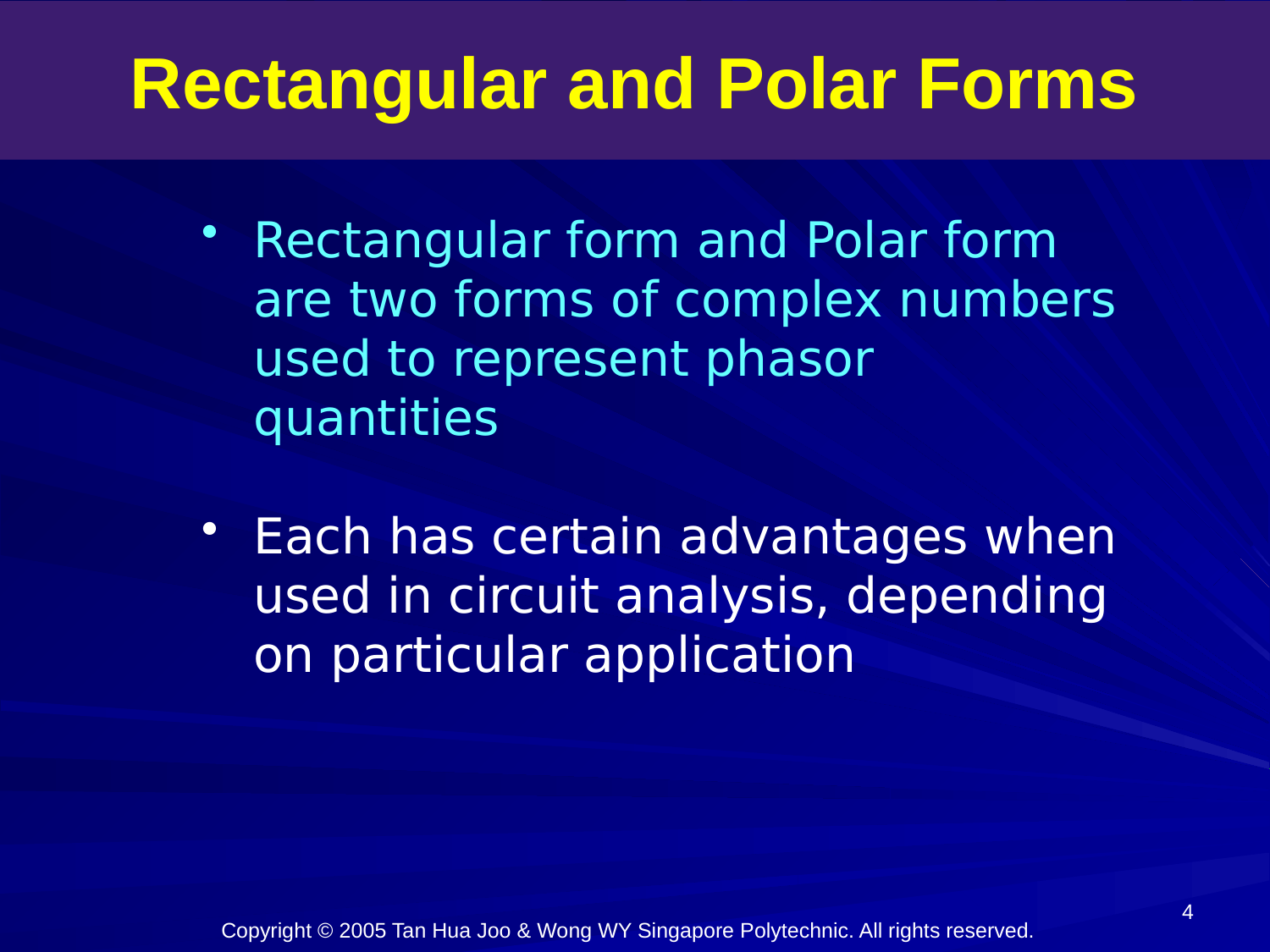

Rectangular and Polar Forms
Rectangular form and Polar form are two forms of complex numbers used to represent phasor quantities

Each has certain advantages when used in circuit analysis, depending on particular application

4
Copyright © 2005 Tan Hua Joo & Wong WY Singapore Polytechnic. All rights reserved.